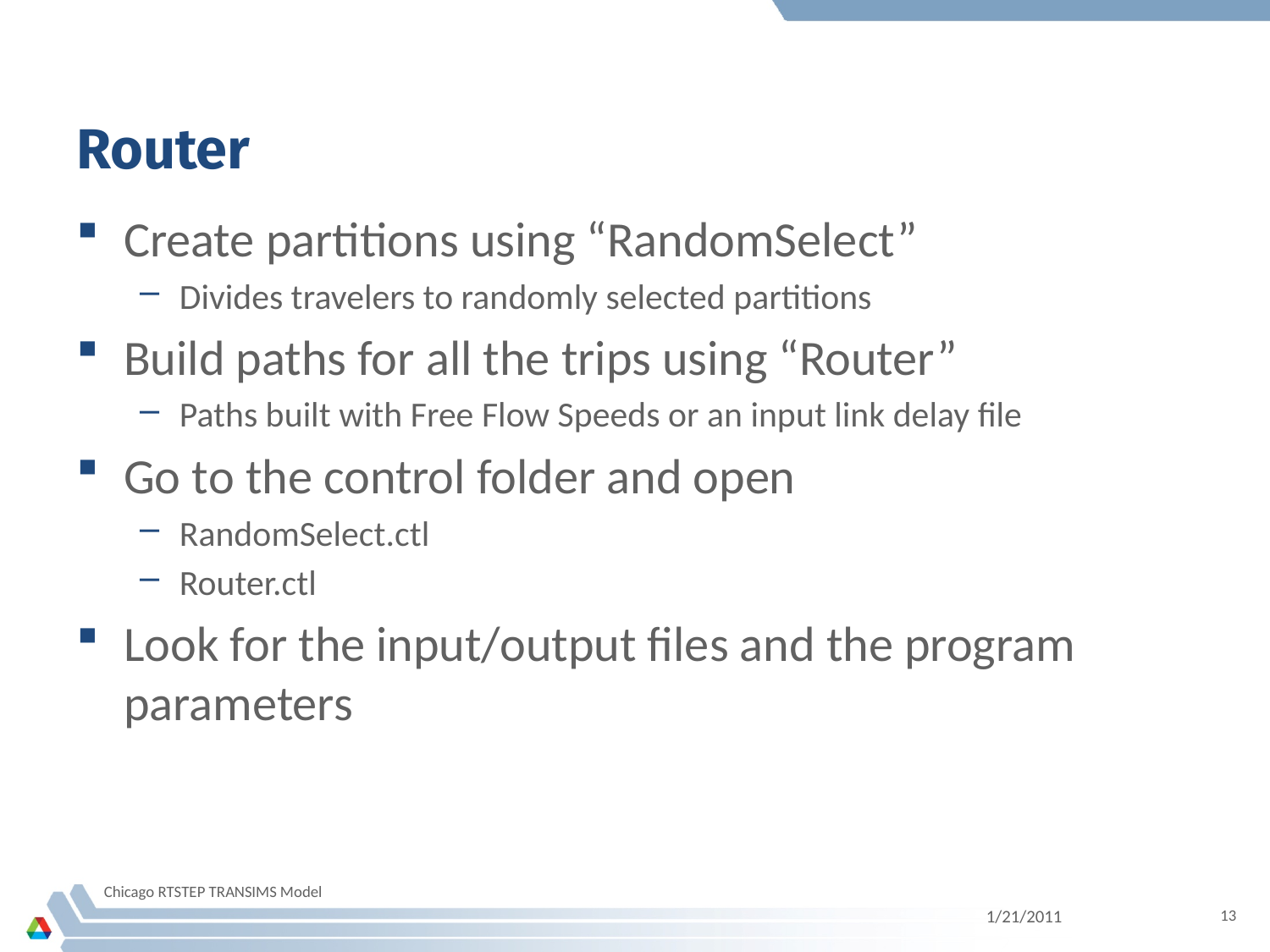

# Router
Create partitions using “RandomSelect”
Divides travelers to randomly selected partitions
Build paths for all the trips using “Router”
Paths built with Free Flow Speeds or an input link delay file
Go to the control folder and open
RandomSelect.ctl
Router.ctl
Look for the input/output files and the program parameters

Chicago RTSTEP TRANSIMS Model
1/21/2011
13